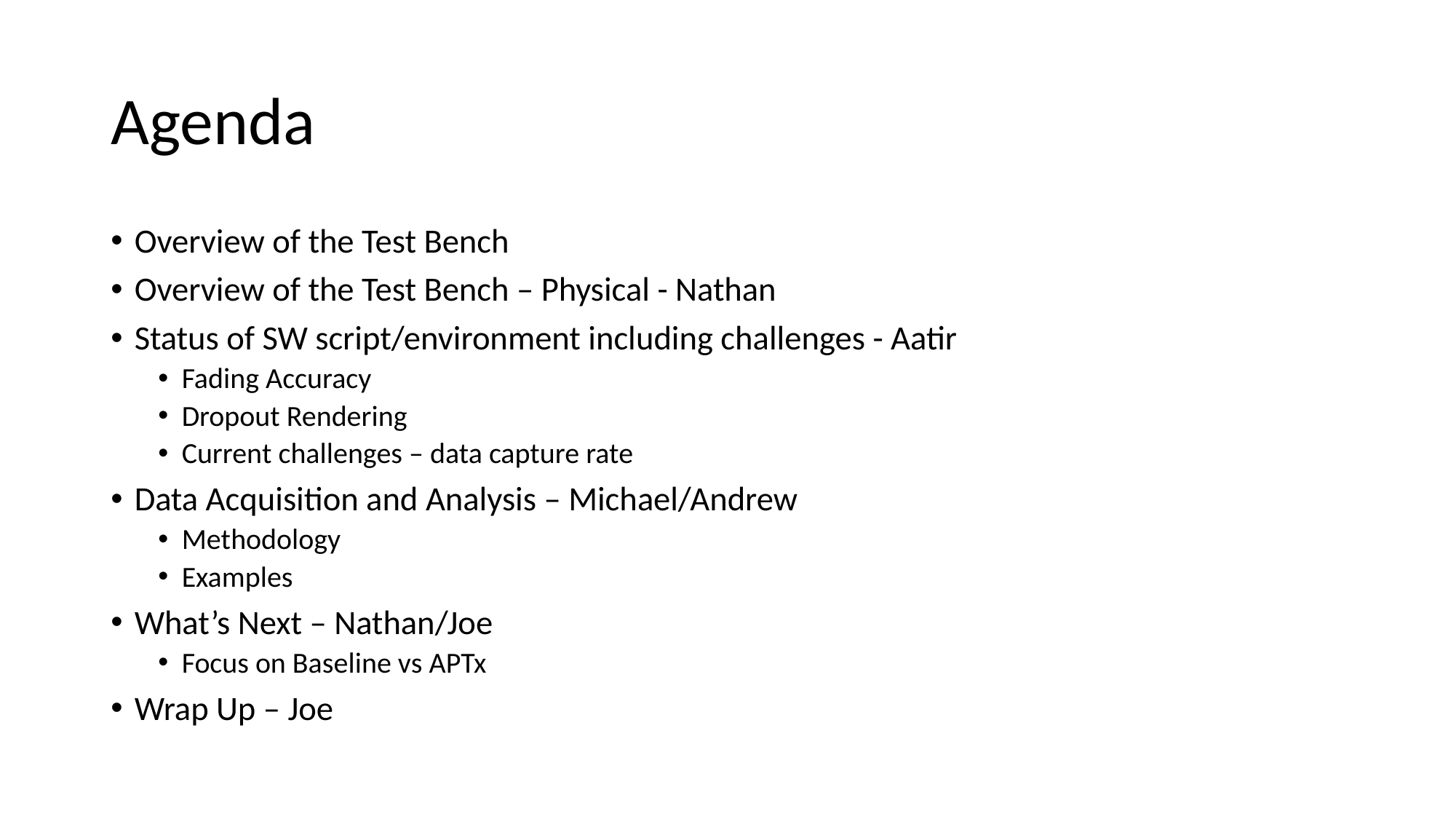

# Agenda
Overview of the Test Bench
Overview of the Test Bench – Physical - Nathan
Status of SW script/environment including challenges - Aatir
Fading Accuracy
Dropout Rendering
Current challenges – data capture rate
Data Acquisition and Analysis – Michael/Andrew
Methodology
Examples
What’s Next – Nathan/Joe
Focus on Baseline vs APTx
Wrap Up – Joe